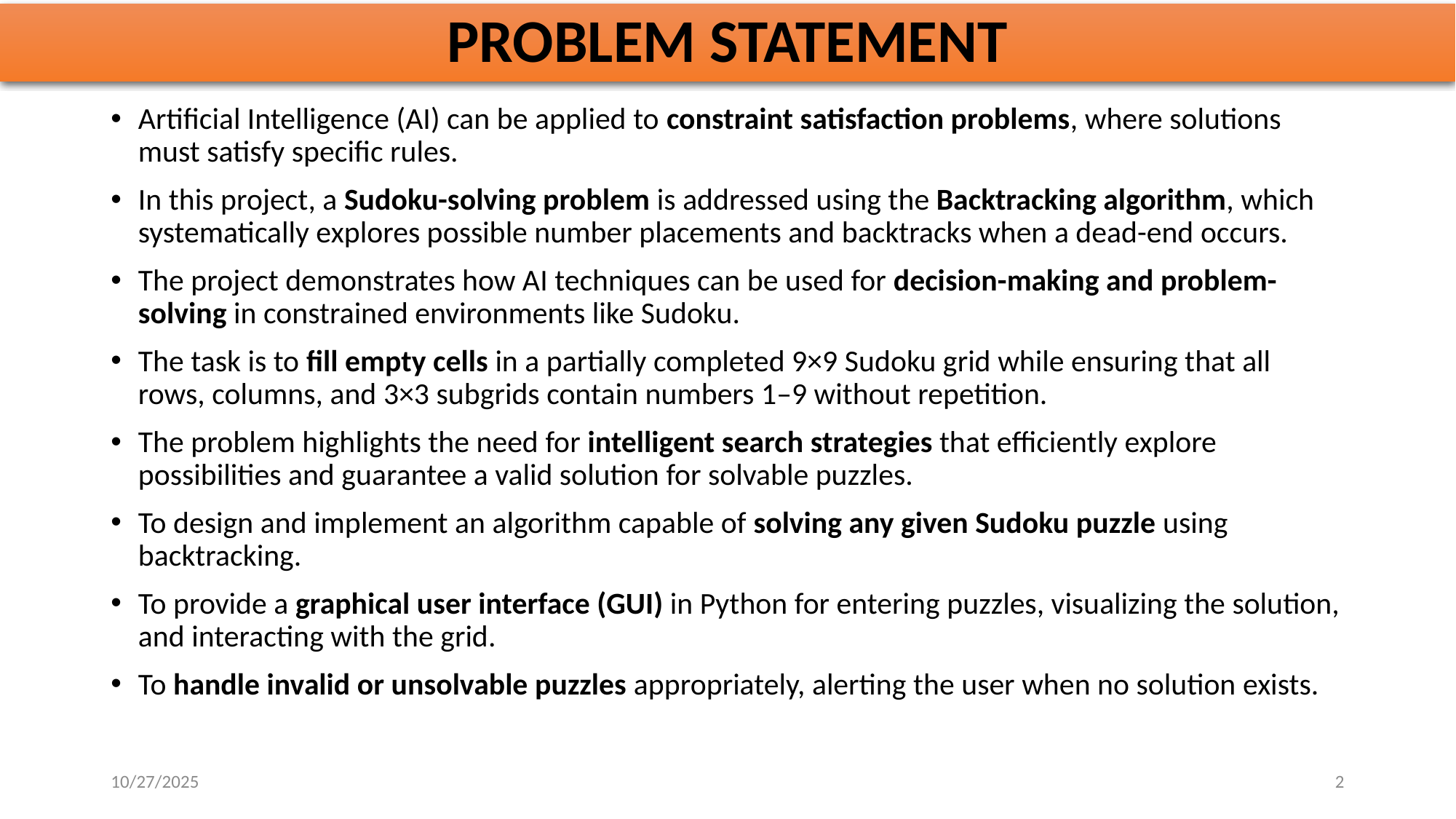

# PROBLEM STATEMENT
Artificial Intelligence (AI) can be applied to constraint satisfaction problems, where solutions must satisfy specific rules.
In this project, a Sudoku-solving problem is addressed using the Backtracking algorithm, which systematically explores possible number placements and backtracks when a dead-end occurs.
The project demonstrates how AI techniques can be used for decision-making and problem-solving in constrained environments like Sudoku.
The task is to fill empty cells in a partially completed 9×9 Sudoku grid while ensuring that all rows, columns, and 3×3 subgrids contain numbers 1–9 without repetition.
The problem highlights the need for intelligent search strategies that efficiently explore possibilities and guarantee a valid solution for solvable puzzles.
To design and implement an algorithm capable of solving any given Sudoku puzzle using backtracking.
To provide a graphical user interface (GUI) in Python for entering puzzles, visualizing the solution, and interacting with the grid.
To handle invalid or unsolvable puzzles appropriately, alerting the user when no solution exists.

10/27/2025
2